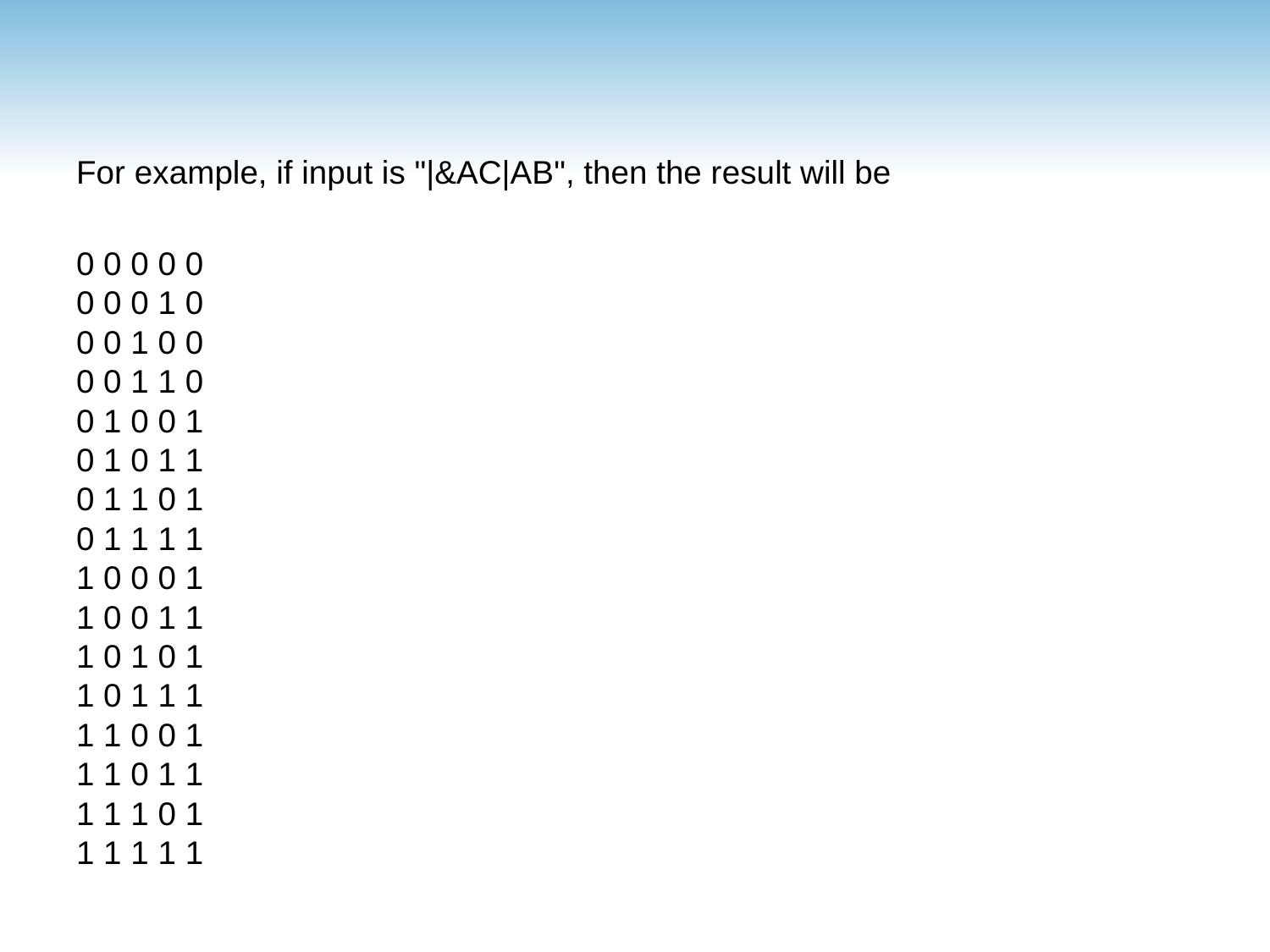

For example, if input is "|&AC|AB", then the result will be

0 0 0 0 0
0 0 0 1 0
0 0 1 0 0
0 0 1 1 0
0 1 0 0 1
0 1 0 1 1
0 1 1 0 1
0 1 1 1 1
1 0 0 0 1
1 0 0 1 1
1 0 1 0 1
1 0 1 1 1
1 1 0 0 1
1 1 0 1 1
1 1 1 0 1
1 1 1 1 1